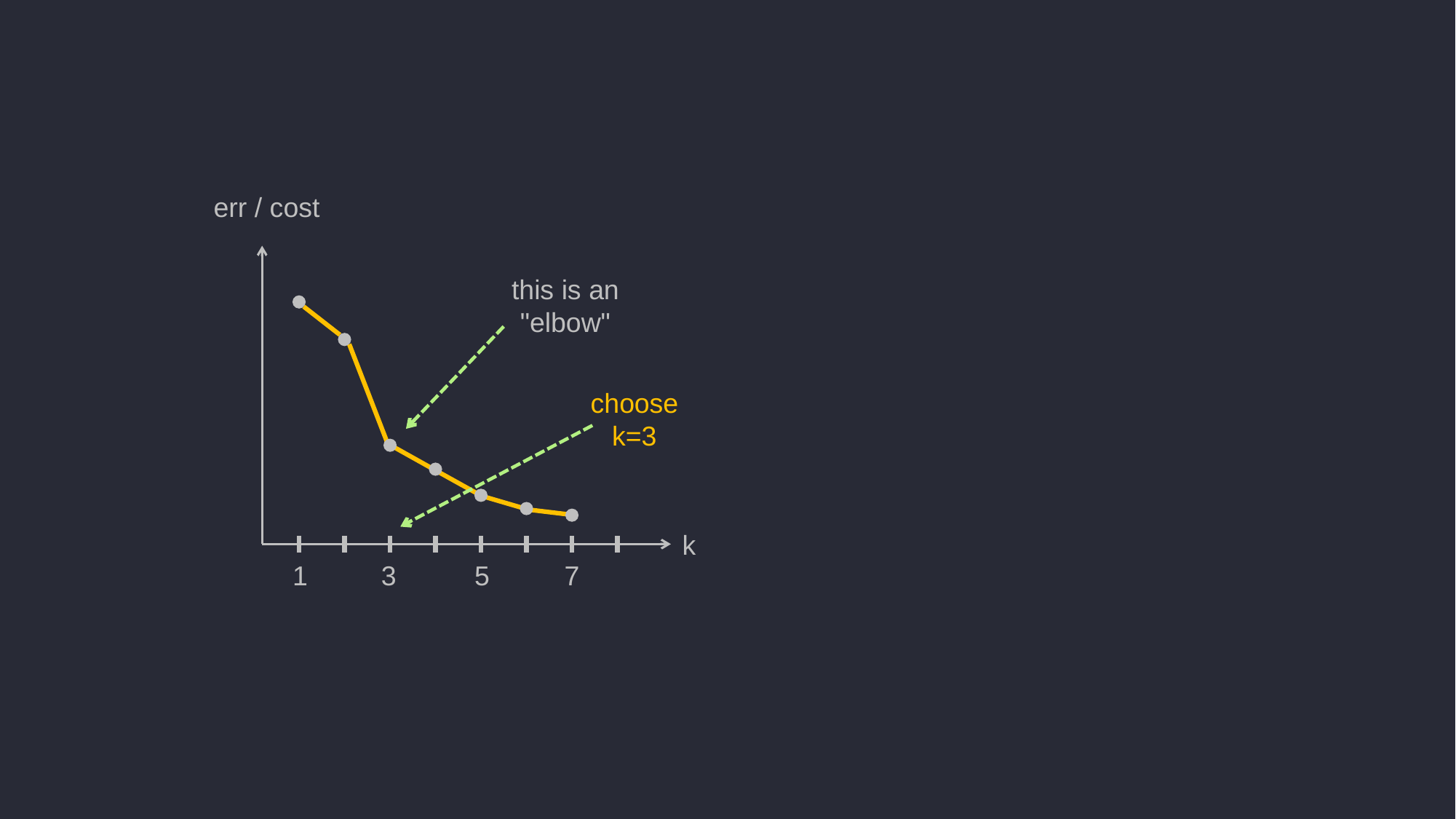

err / cost
this is an "elbow"

choose k=3

k
1
3
5
7